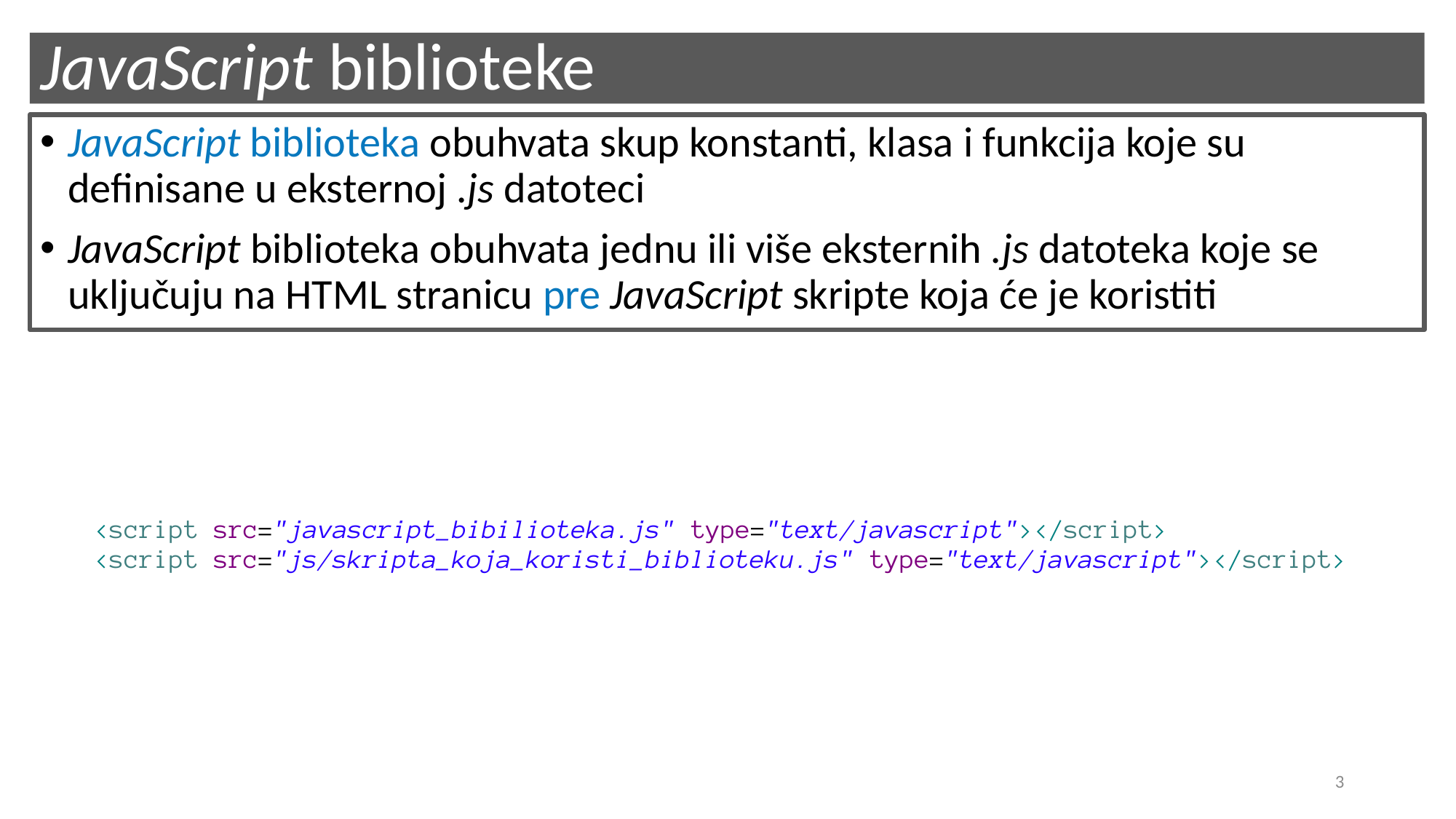

# JavaScript biblioteke
JavaScript biblioteka obuhvata skup konstanti, klasa i funkcija koje su definisane u eksternoj .js datoteci
JavaScript biblioteka obuhvata jednu ili više eksternih .js datoteka koje se uključuju na HTML stranicu pre JavaScript skripte koja će je koristiti
<script src="javascript_bibilioteka.js" type="text/javascript"></script>
<script src="js/skripta_koja_koristi_biblioteku.js" type="text/javascript"></script>
3